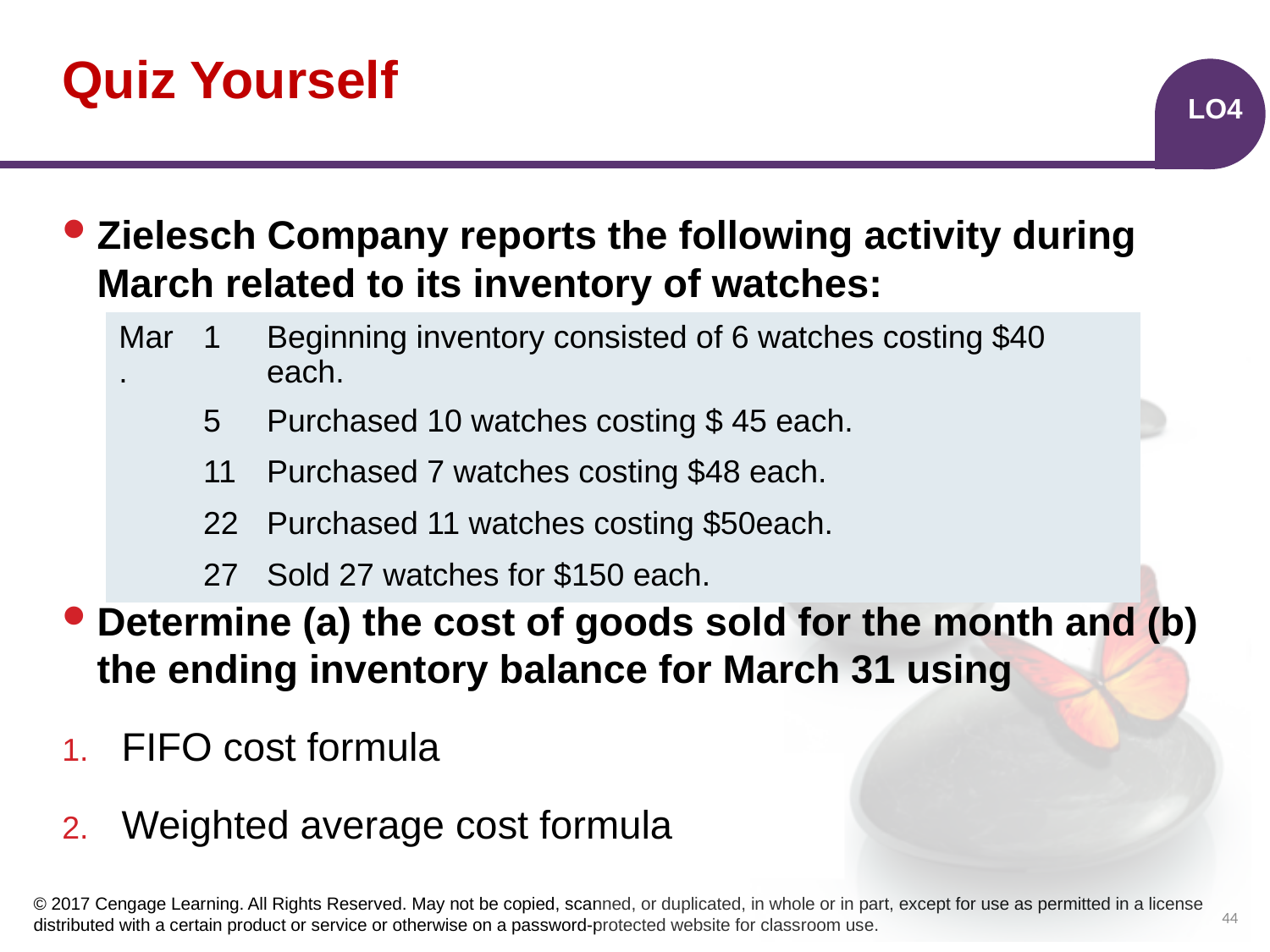

# Quiz Yourself
LO4
Zielesch Company reports the following activity during March related to its inventory of watches:

Determine (a) the cost of goods sold for the month and (b) the ending inventory balance for March 31 using
FIFO cost formula
Weighted average cost formula
| Mar. | 1 | Beginning inventory consisted of 6 watches costing $40 each. |
| --- | --- | --- |
|  | 5 | Purchased 10 watches costing $ 45 each. |
|  | 11 | Purchased 7 watches costing $48 each. |
|  | 22 | Purchased 11 watches costing $50each. |
|  | 27 | Sold 27 watches for $150 each. |

44